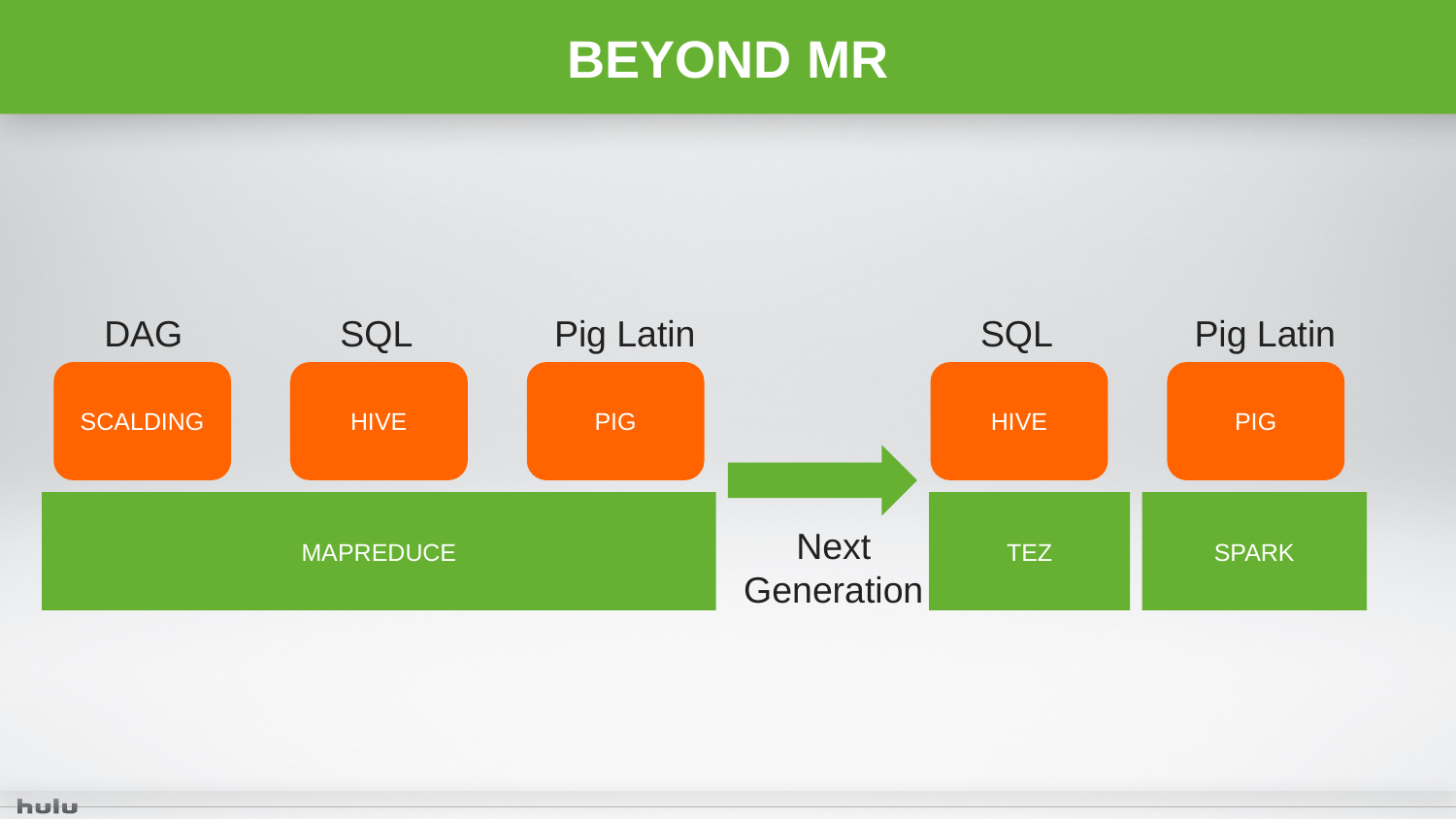

# Beyond MR
DAG
SQL
Pig Latin
SQL
Pig Latin
Scalding
Hive
PIG
Hive
PIG

MAPrEDUCE
TEZ
spark
Next
Generation